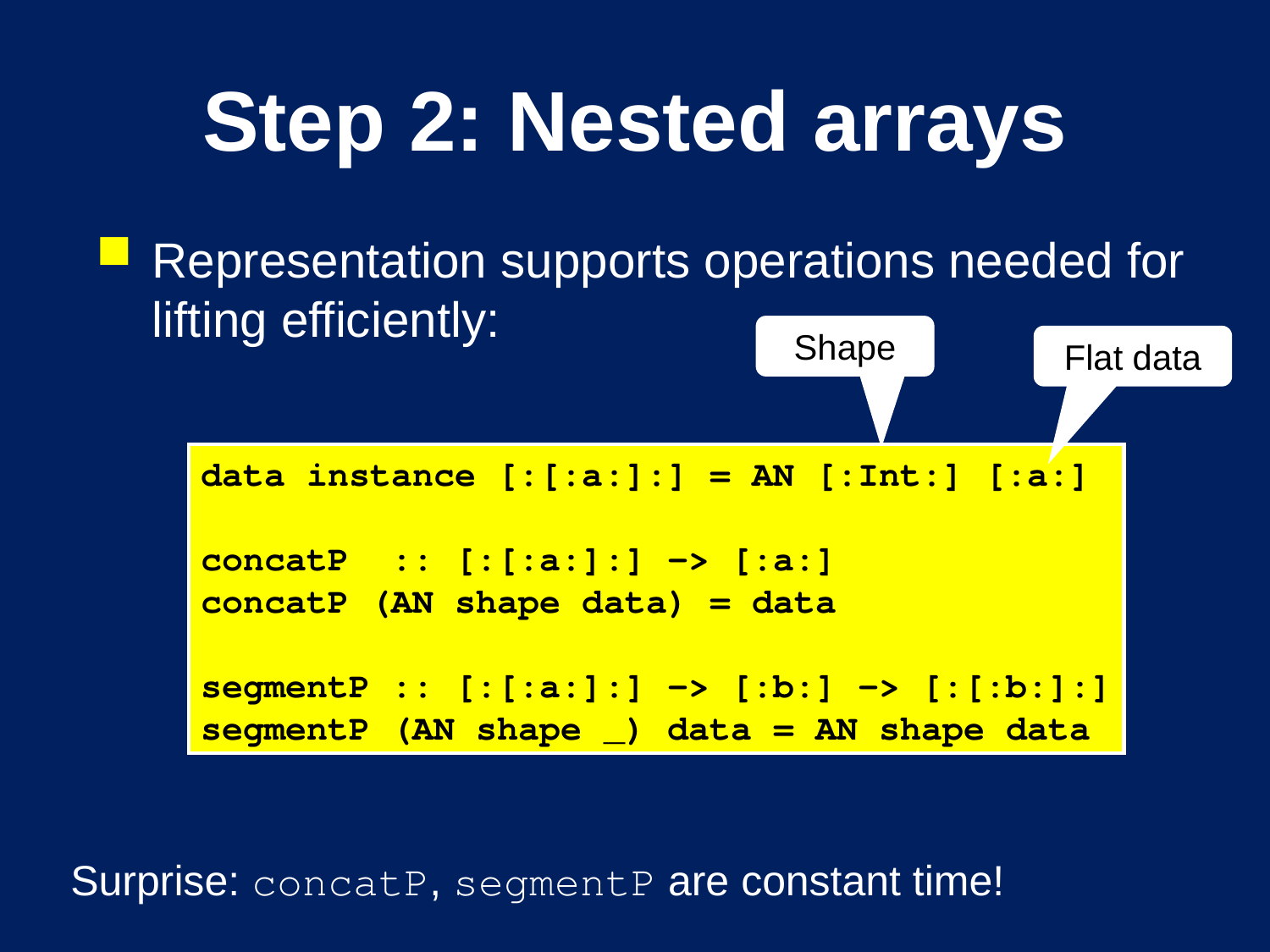

# Step 2: Nested arrays
Representation supports operations needed for lifting efficiently:
Shape
Flat data
data instance [:[:a:]:] = AN [:Int:] [:a:]

concatP  :: [:[:a:]:] -> [:a:]
concatP (AN shape data) = data

segmentP :: [:[:a:]:] -> [:b:] -> [:[:b:]:]
segmentP (AN shape _) data = AN shape data
Surprise: concatP, segmentP are constant time!